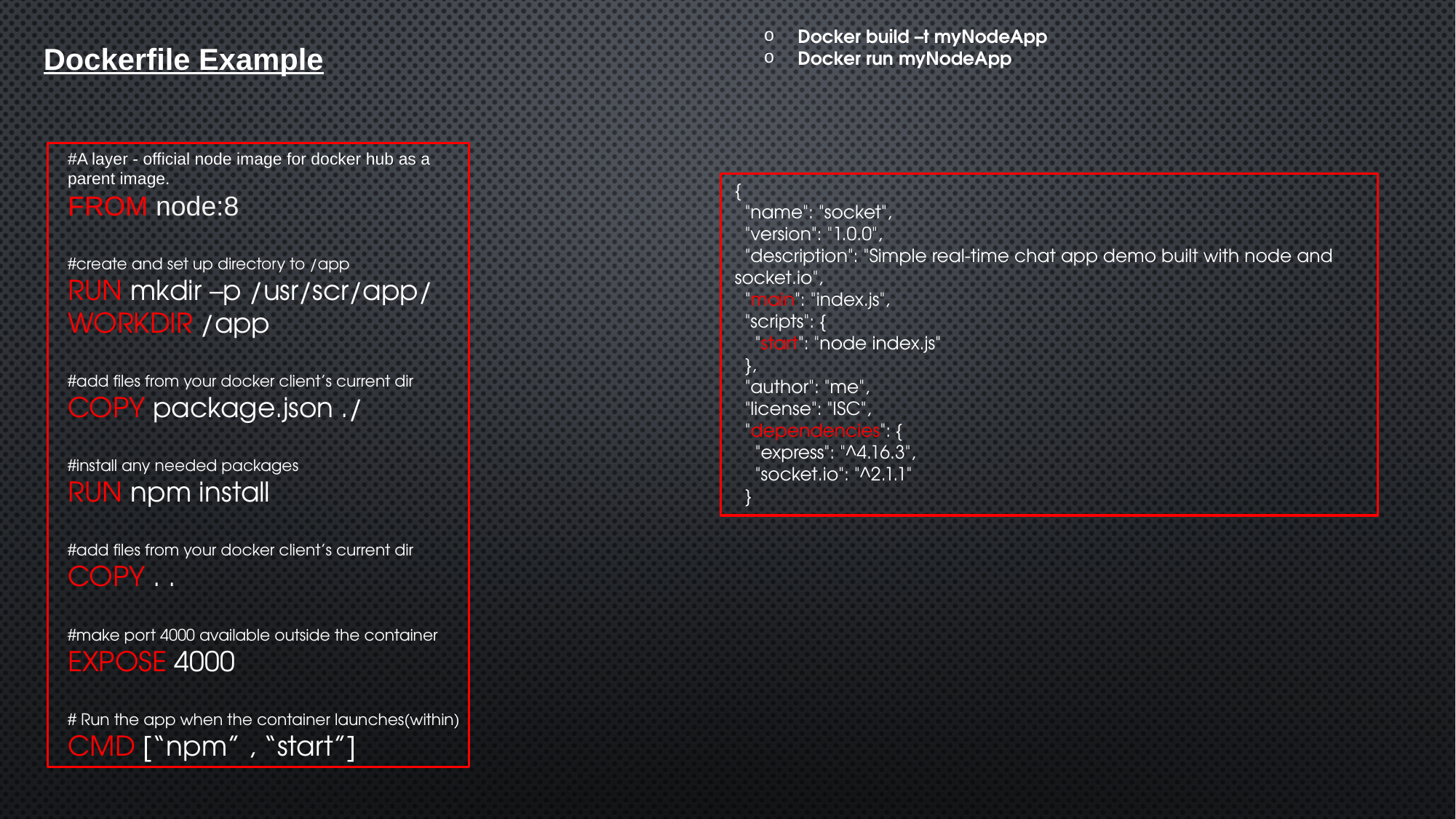

Docker build –t myNodeApp
Docker run myNodeApp

Dockerfile Example

#A layer - official node image for docker hub as a
parent image.
FROM node:8

#create and set up directory to /app
RUN mkdir –p /usr/scr/app/
WORKDIR /app

#add files from your docker client’s current dir
COPY package.json ./

#install any needed packages
RUN npm install

#add files from your docker client’s current dir
COPY . .

#make port 4000 available outside the container
EXPOSE 4000

# Run the app when the container launches(within)
CMD [“npm” , “start”]

{
  "name": "socket",
  "version": "1.0.0",
  "description": "Simple real-time chat app demo built with node and socket.io",
  "main": "index.js",
  "scripts": {
    "start": "node index.js"
  },
  "author": "me",
  "license": "ISC",
  "dependencies": {
    "express": "^4.16.3",
    "socket.io": "^2.1.1"
  }